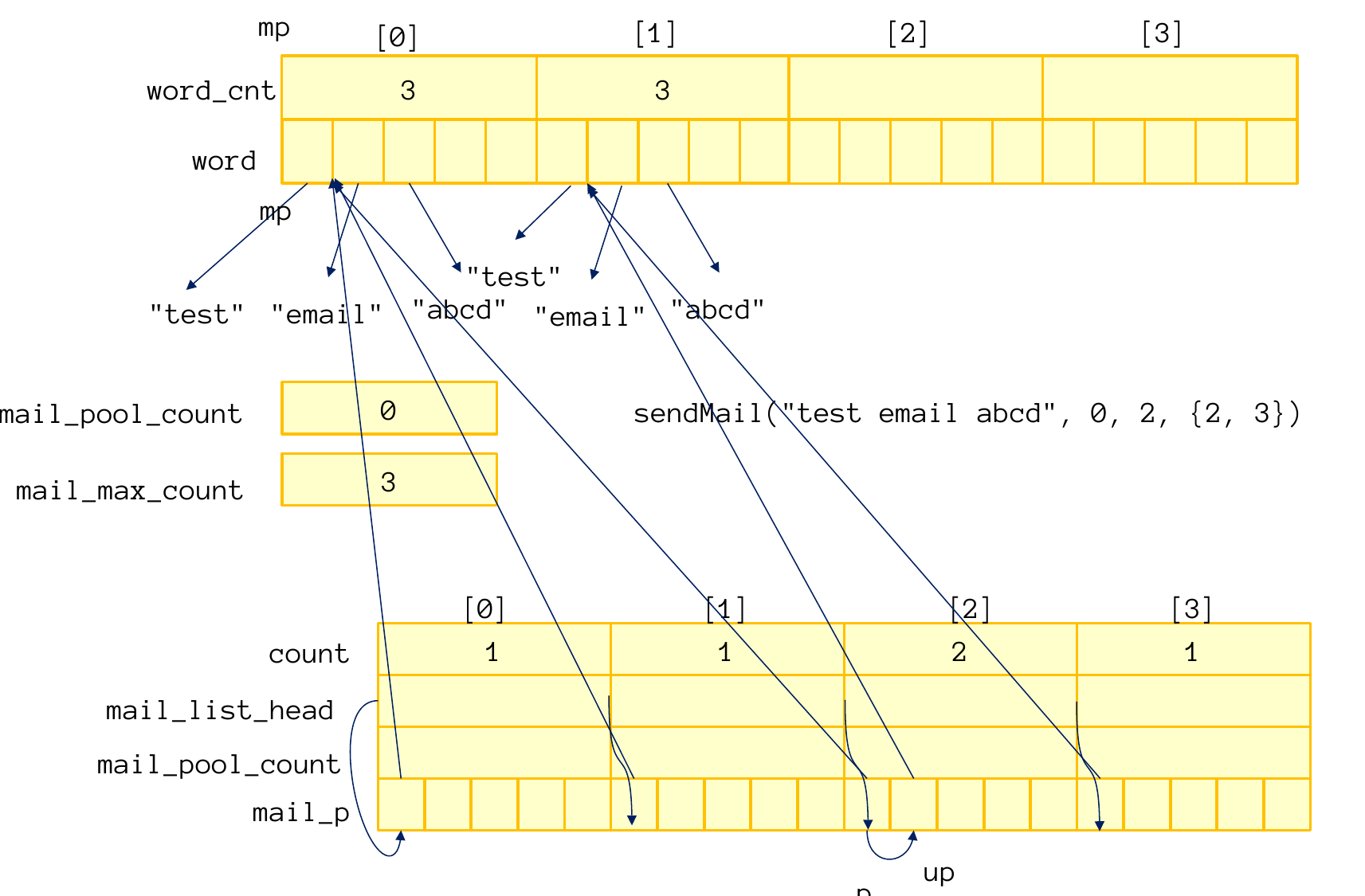

mp
[1]
[2]
[3]
[0]
word_cnt
3
3

word
mp
"test"
"abcd"
"abcd"
"test"
"email"
"email"
sendMail("test email abcd", 0, 2, {2, 3})
mail_pool_count
0
mail_max_count
3
[0]
[1]
[2]
[3]
count
1
1
2
1
mail_list_head

mail_pool_count
mail_p

up
p